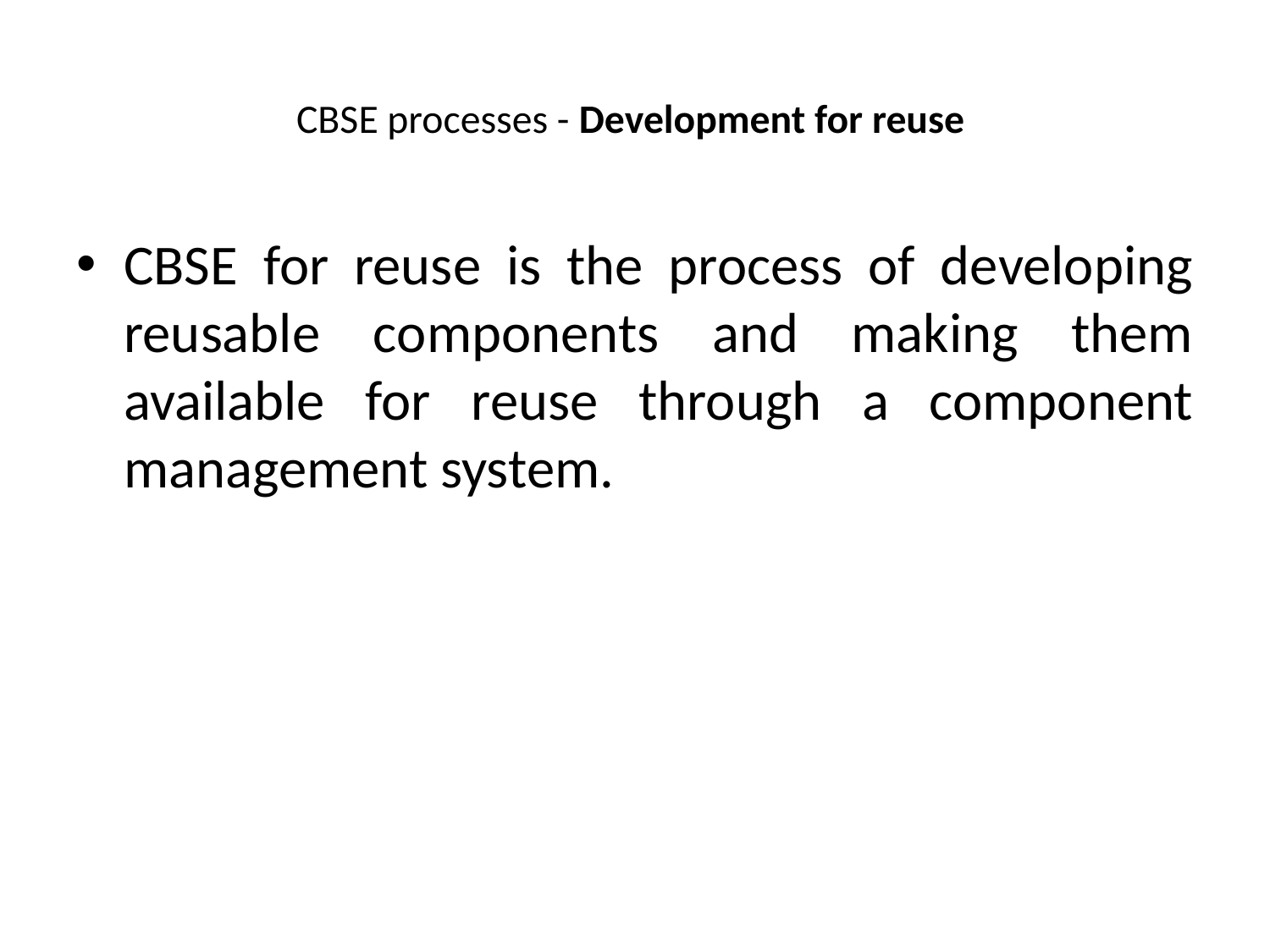

# CBSE processes - Development for reuse
CBSE for reuse is the process of developing reusable components and making them available for reuse through a component management system.